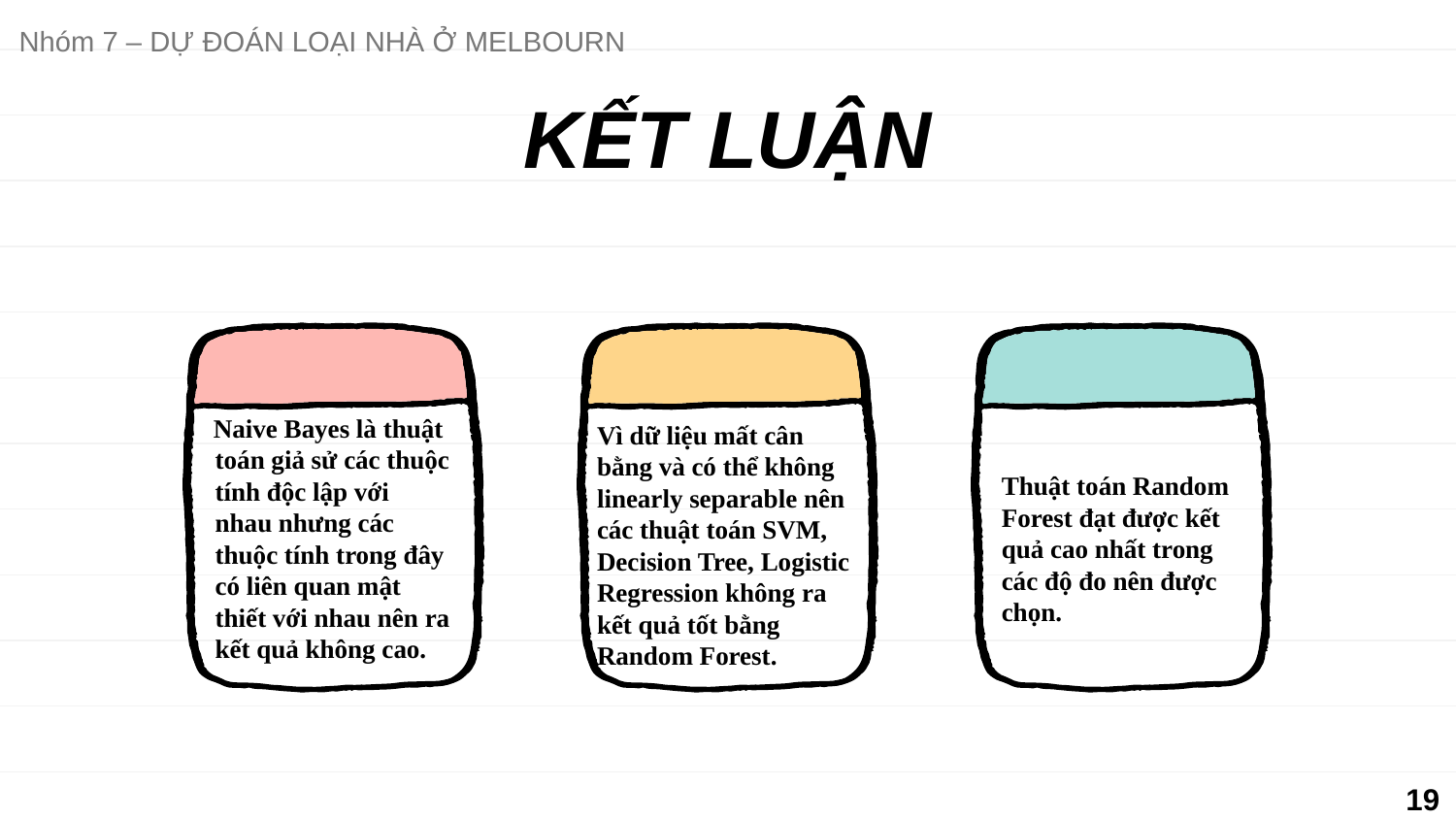

Nhóm 7 – DỰ ĐOÁN LOẠI NHÀ Ở MELBOURN
KẾT LUẬN

       Naive Bayes là thuật toán giả sử các thuộc tính độc lập với nhau nhưng các thuộc tính trong đây có liên quan mật thiết với nhau nên ra kết quả không cao.
Vì dữ liệu mất cân bằng và có thể không linearly separable nên các thuật toán SVM, Decision Tree, Logistic Regression không ra kết quả tốt bằng Random Forest.
Thuật toán Random Forest đạt được kết quả cao nhất trong các độ đo nên được chọn.
19